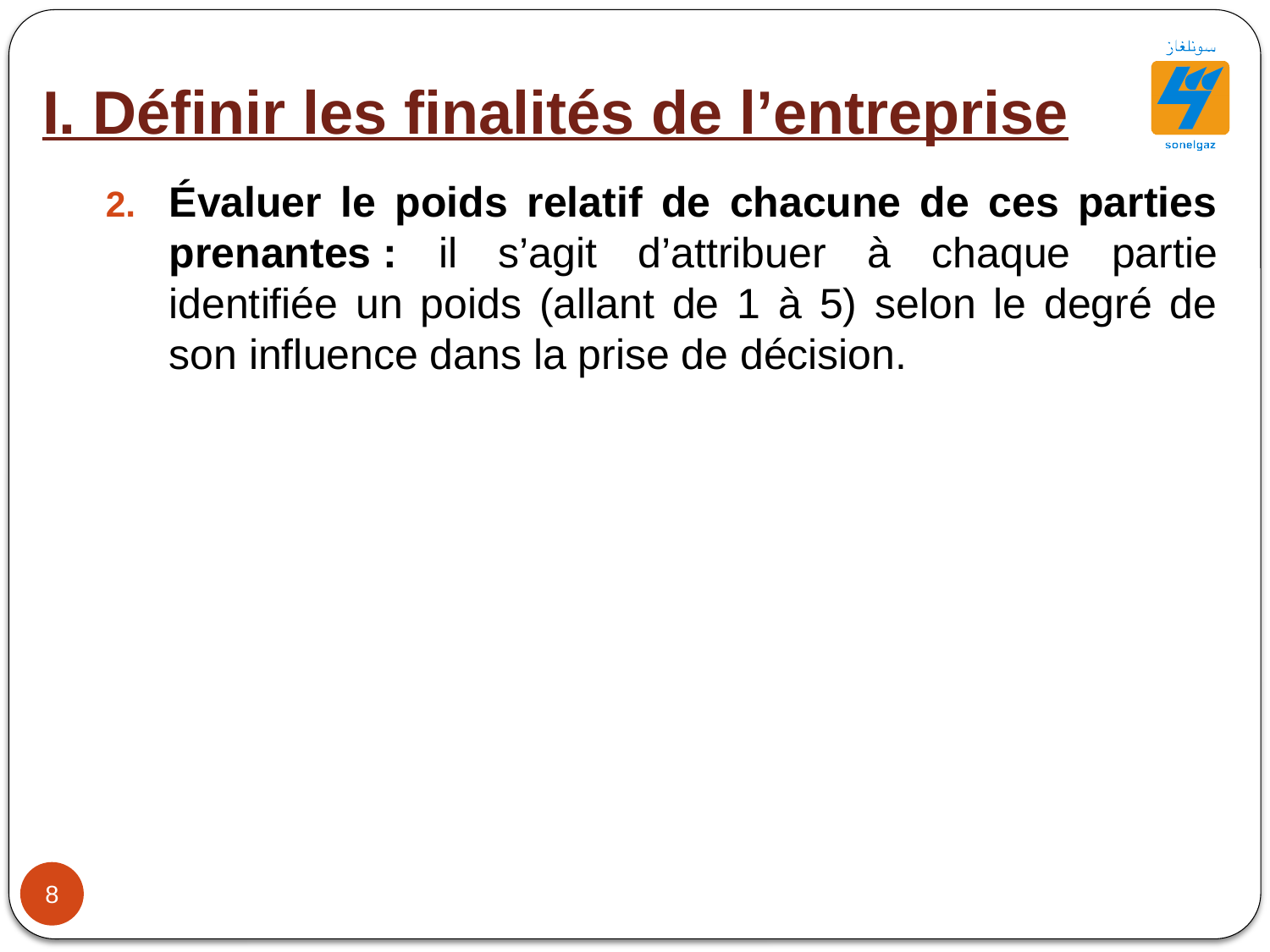

# I. Définir les finalités de l’entreprise
Évaluer le poids relatif de chacune de ces parties prenantes : il s’agit d’attribuer à chaque partie identifiée un poids (allant de 1 à 5) selon le degré de son influence dans la prise de décision.
8